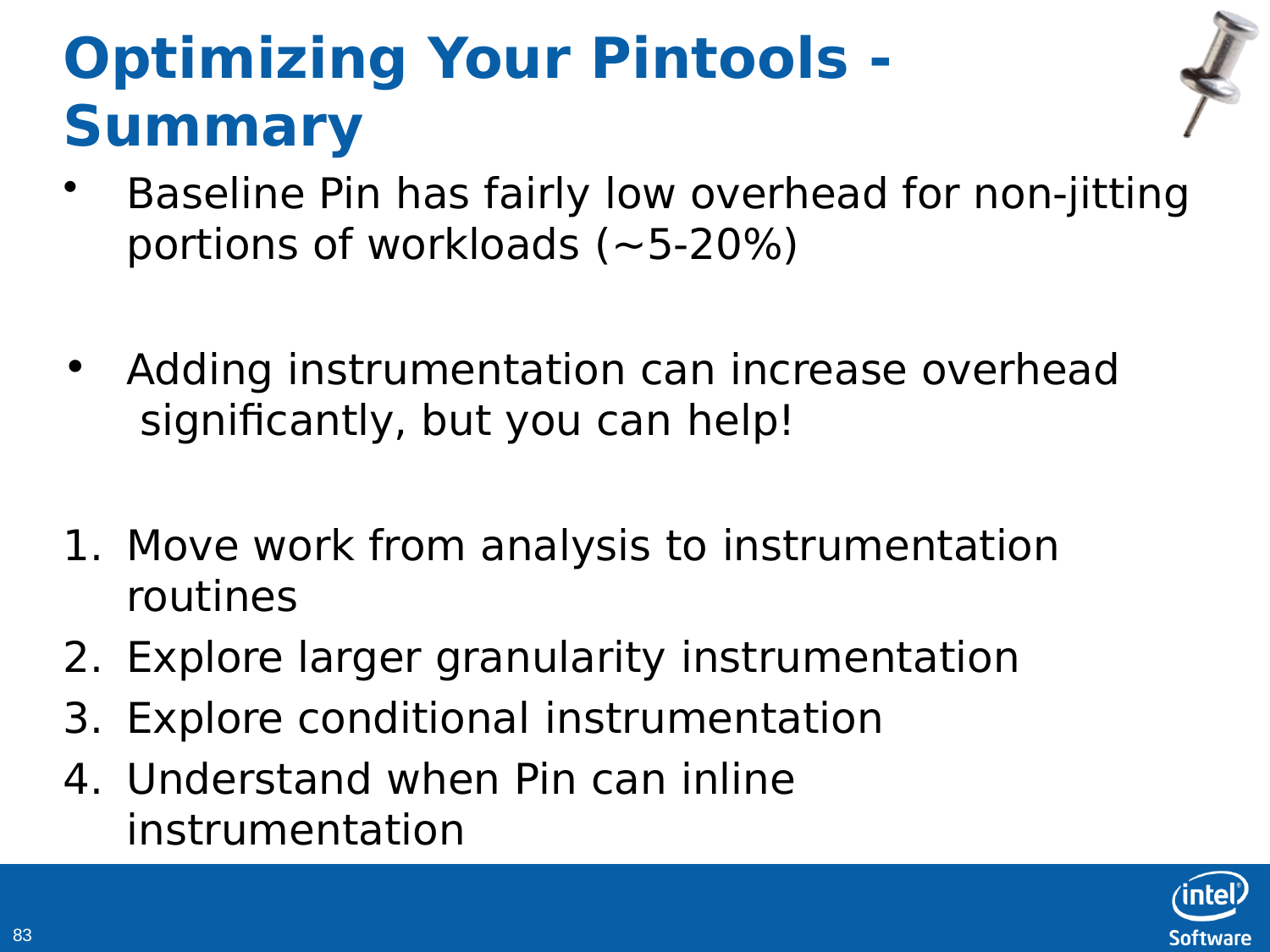

# Optimizing Your Pintools -  Summary
Baseline Pin has fairly low overhead for non-jitting  portions of workloads (~5-20%)

Adding instrumentation can increase overhead  significantly, but you can help!

Move work from analysis to instrumentation
routines
Explore larger granularity instrumentation
Explore conditional instrumentation
Understand when Pin can inline instrumentation
83